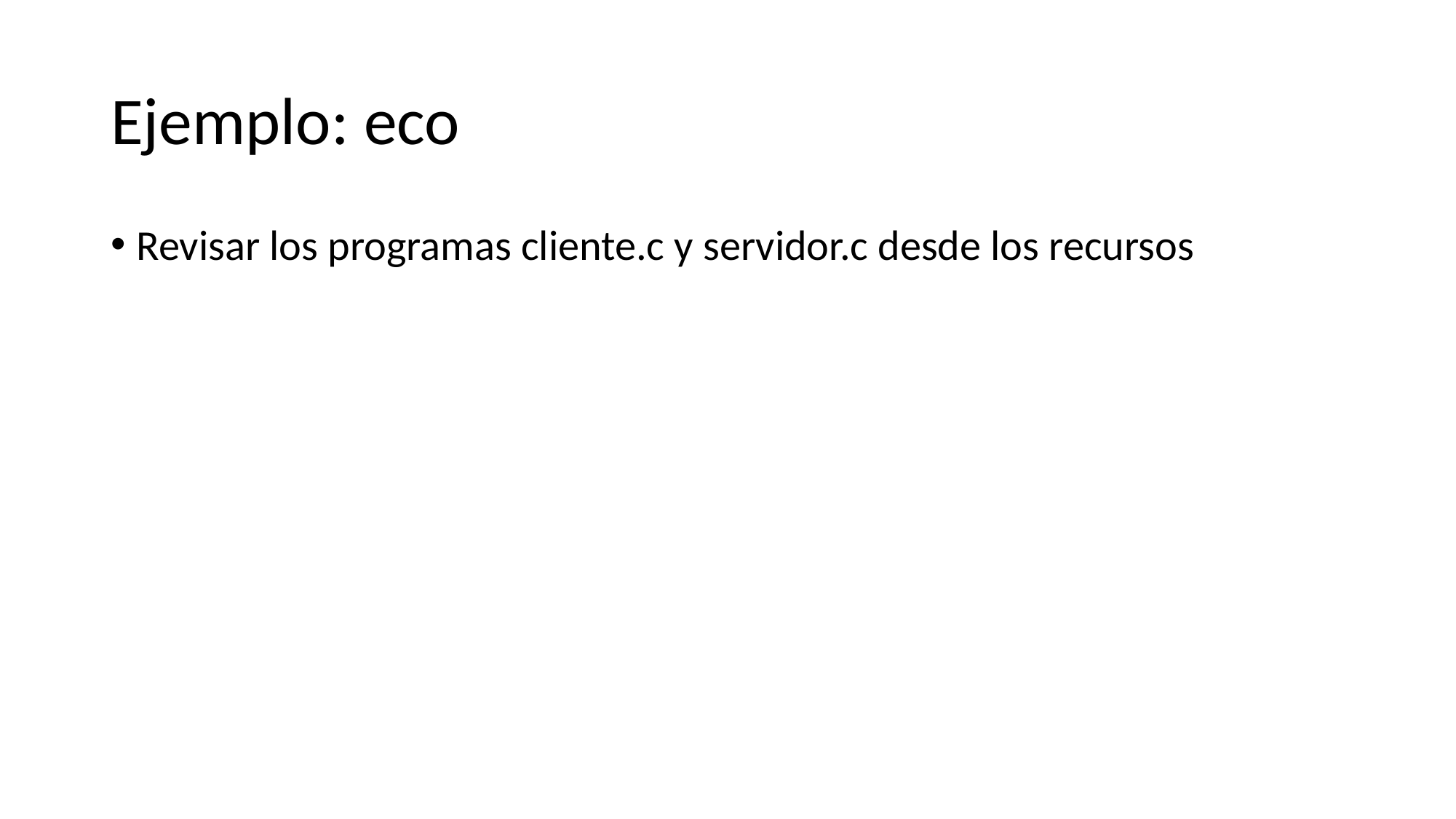

Ejemplo: eco
Revisar los programas cliente.c y servidor.c desde los recursos